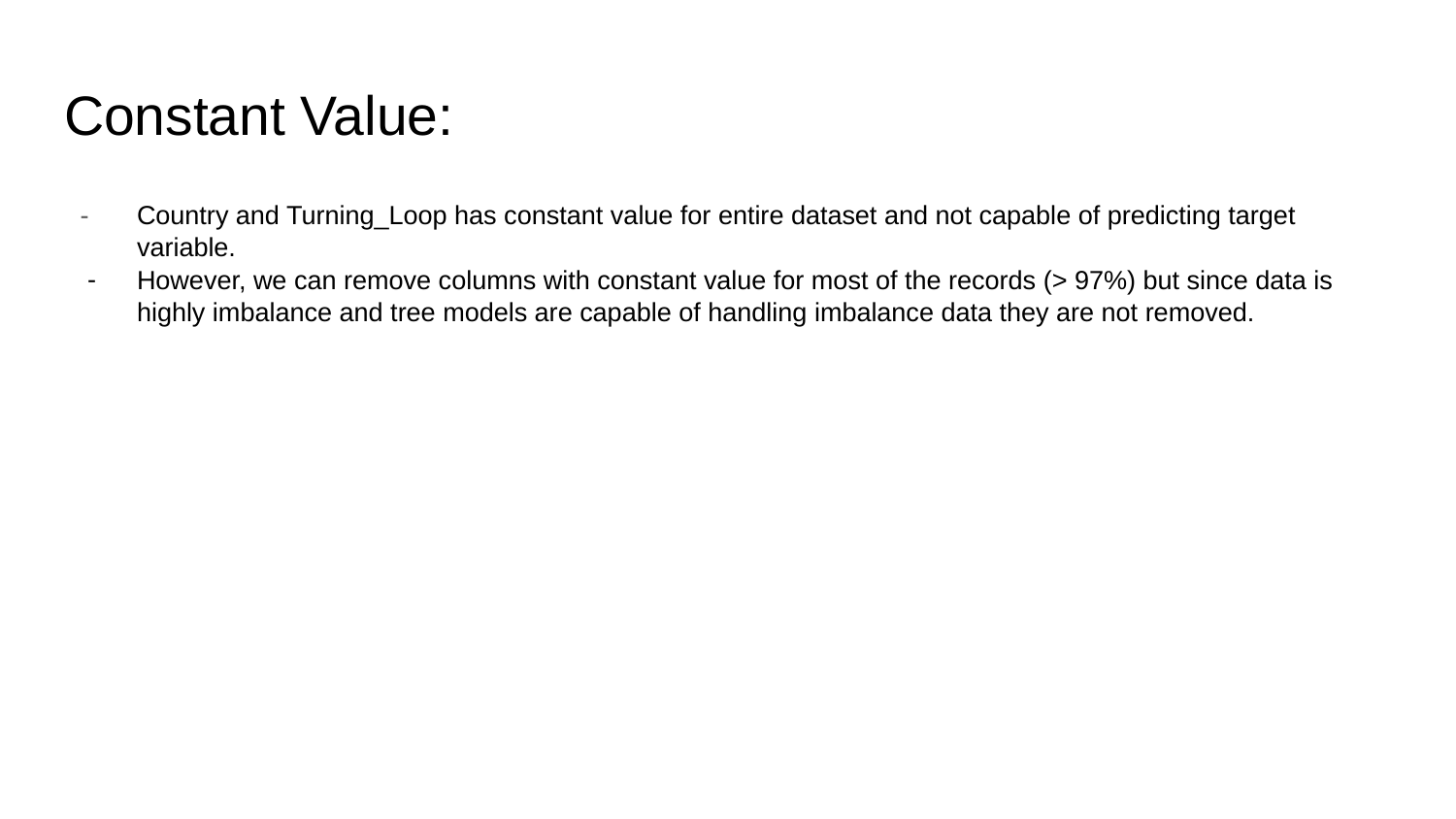

# Constant Value:
Country and Turning_Loop has constant value for entire dataset and not capable of predicting target variable.
However, we can remove columns with constant value for most of the records (> 97%) but since data is highly imbalance and tree models are capable of handling imbalance data they are not removed.